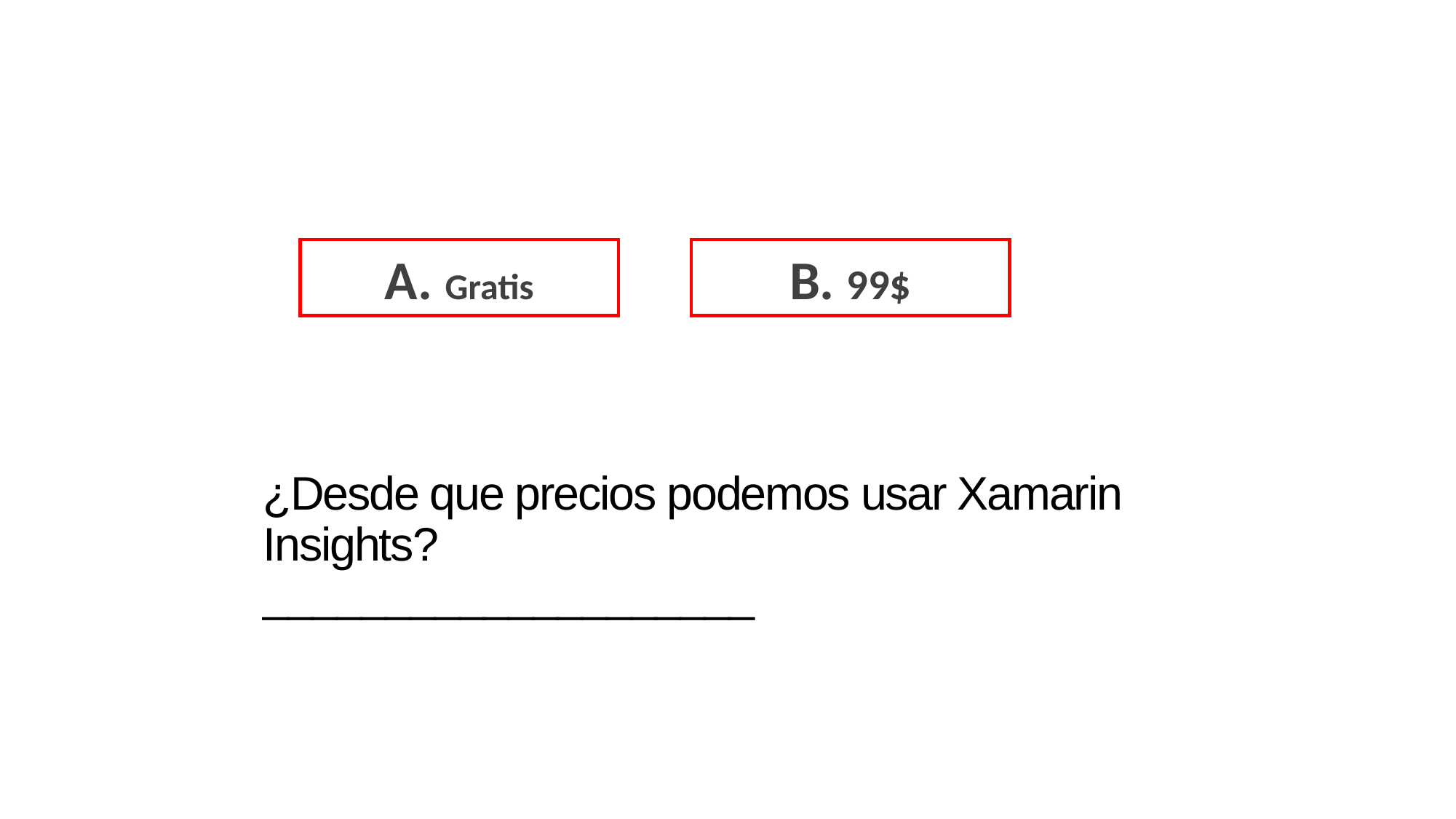

A. Gratis
B. 99$
# ¿Desde que precios podemos usar Xamarin Insights? ____________________